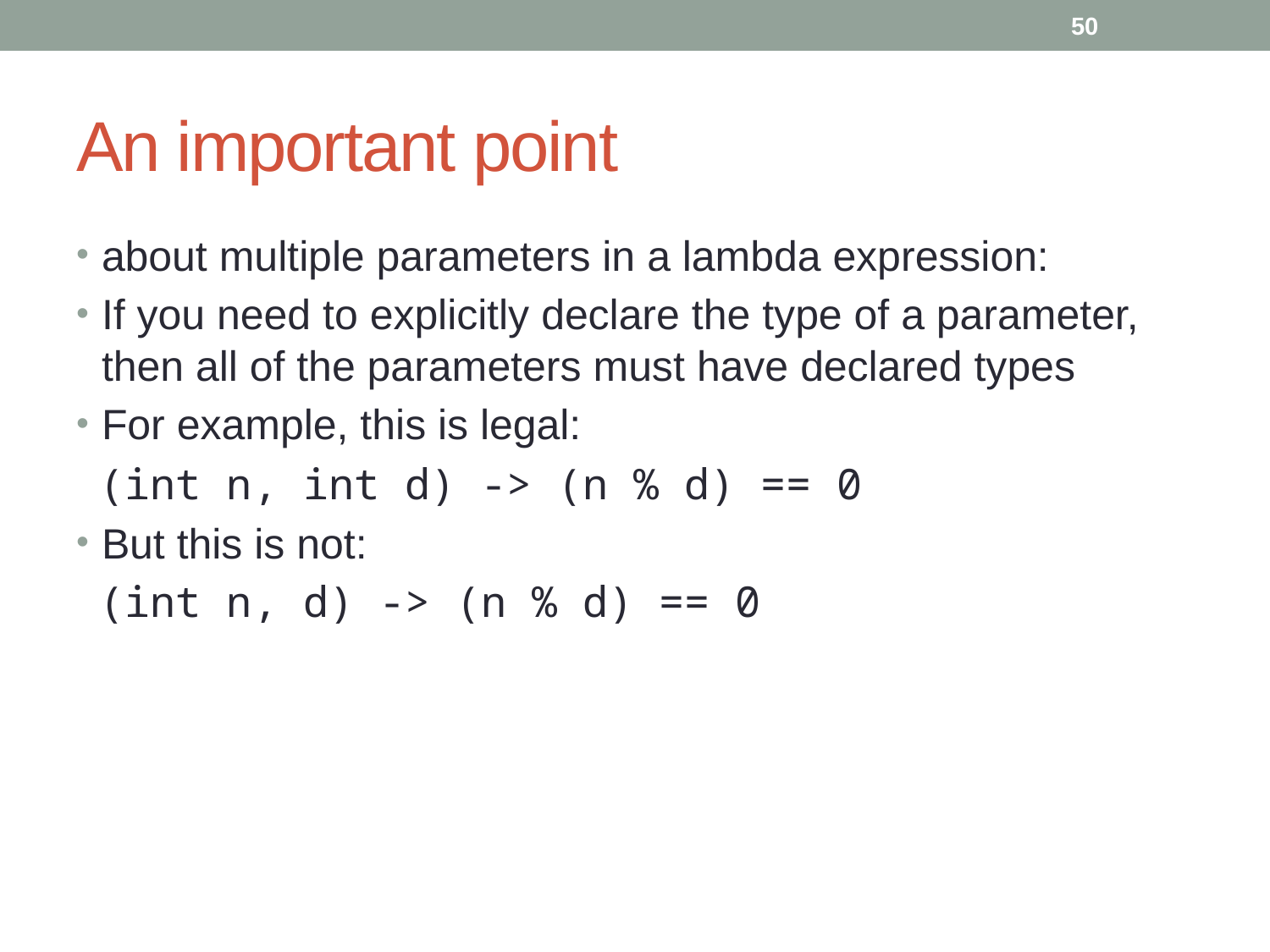

50
# An important point
about multiple parameters in a lambda expression:
If you need to explicitly declare the type of a parameter, then all of the parameters must have declared types
For example, this is legal:
  (int n, int d) -> (n % d) == 0
But this is not:
  (int n, d) -> (n % d) == 0